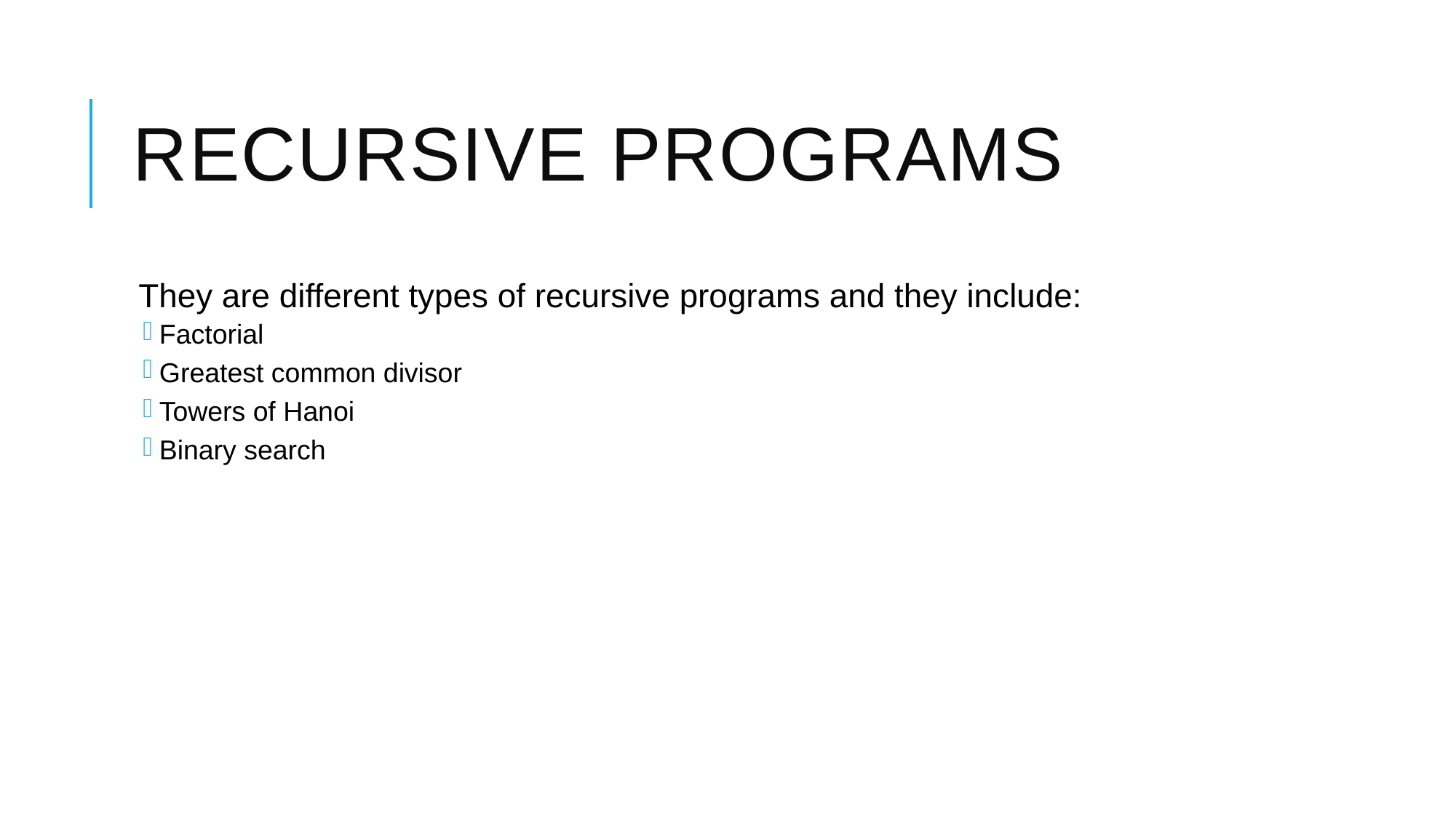

# Recursive programs
They are different types of recursive programs and they include:
Factorial
Greatest common divisor
Towers of Hanoi
Binary search